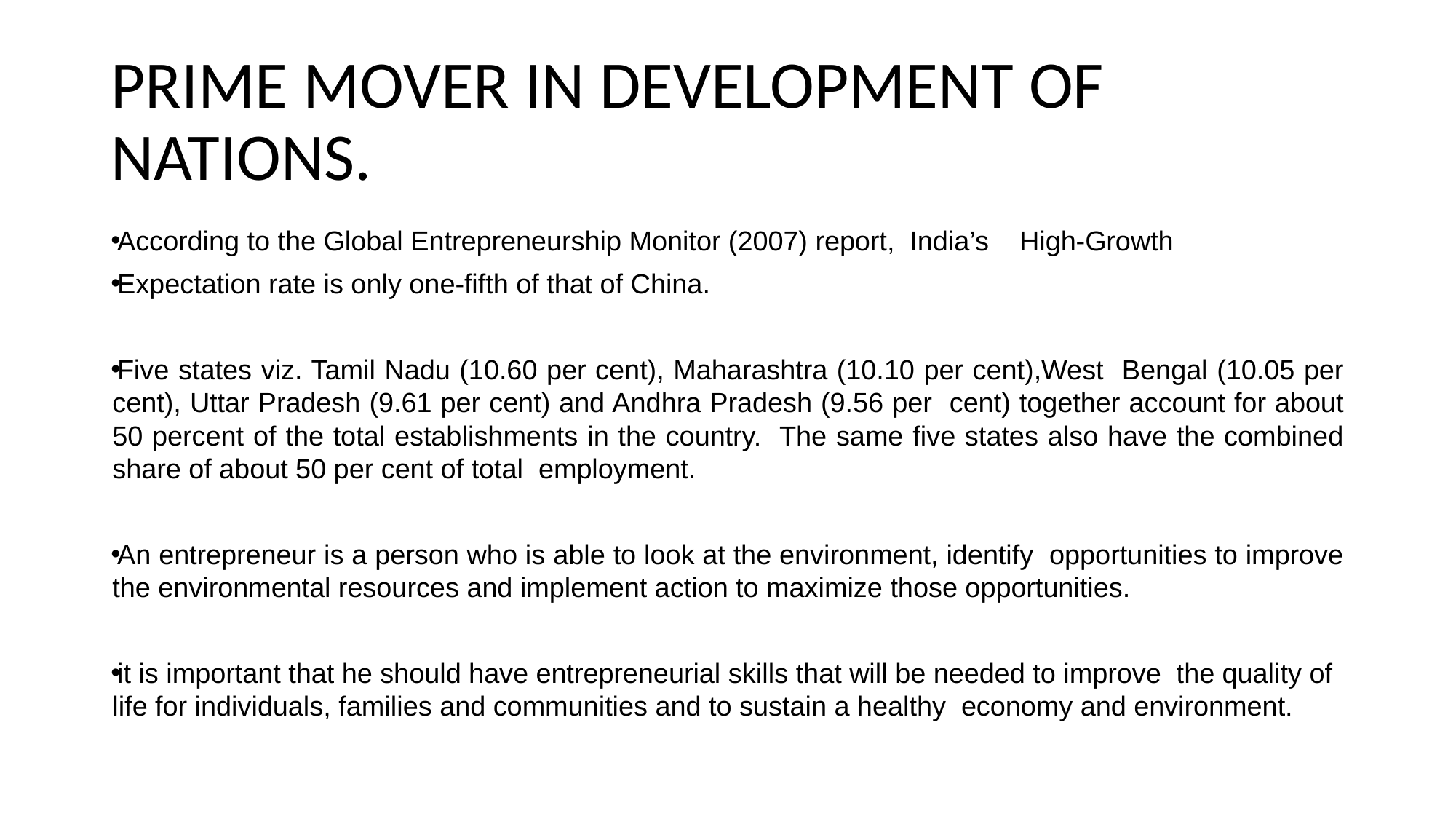

# PRIME MOVER IN DEVELOPMENT OF NATIONS.
According to the Global Entrepreneurship Monitor (2007) report,  India’s    High-Growth
Expectation rate is only one-fifth of that of China.

Five states viz. Tamil Nadu (10.60 per cent), Maharashtra (10.10 per cent),West  Bengal (10.05 per cent), Uttar Pradesh (9.61 per cent) and Andhra Pradesh (9.56 per  cent) together account for about 50 percent of the total establishments in the country.  The same five states also have the combined share of about 50 per cent of total  employment.

An entrepreneur is a person who is able to look at the environment, identify  opportunities to improve the environmental resources and implement action to maximize those opportunities.

it is important that he should have entrepreneurial skills that will be needed to improve  the quality of life for individuals, families and communities and to sustain a healthy  economy and environment.